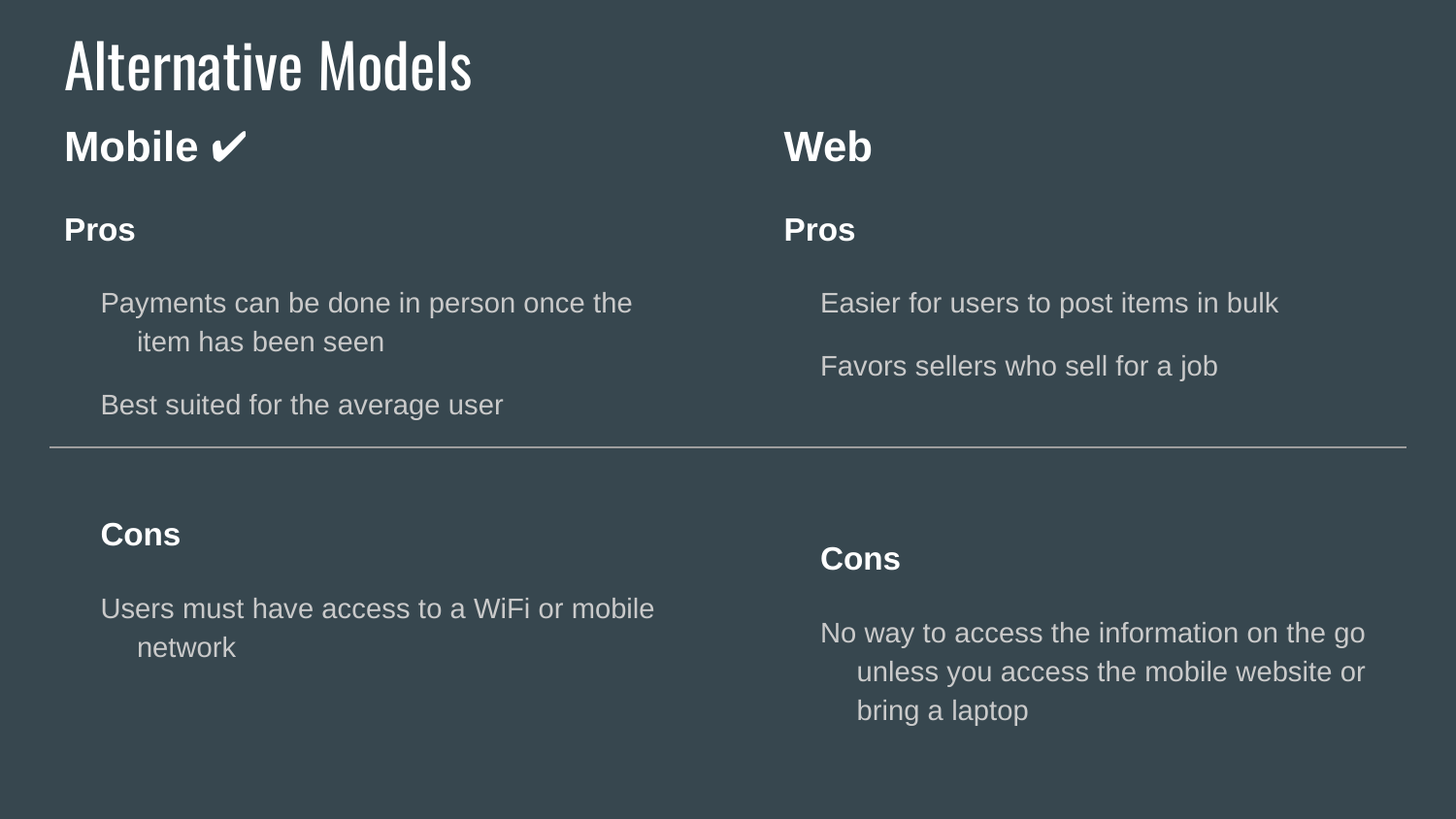

# Alternative Models
Mobile ✔
Pros
Payments can be done in person once the item has been seen
Best suited for the average user

Cons
Users must have access to a WiFi or mobile network
Web
Pros
Easier for users to post items in bulk
Favors sellers who sell for a job

Cons
No way to access the information on the go unless you access the mobile website or bring a laptop